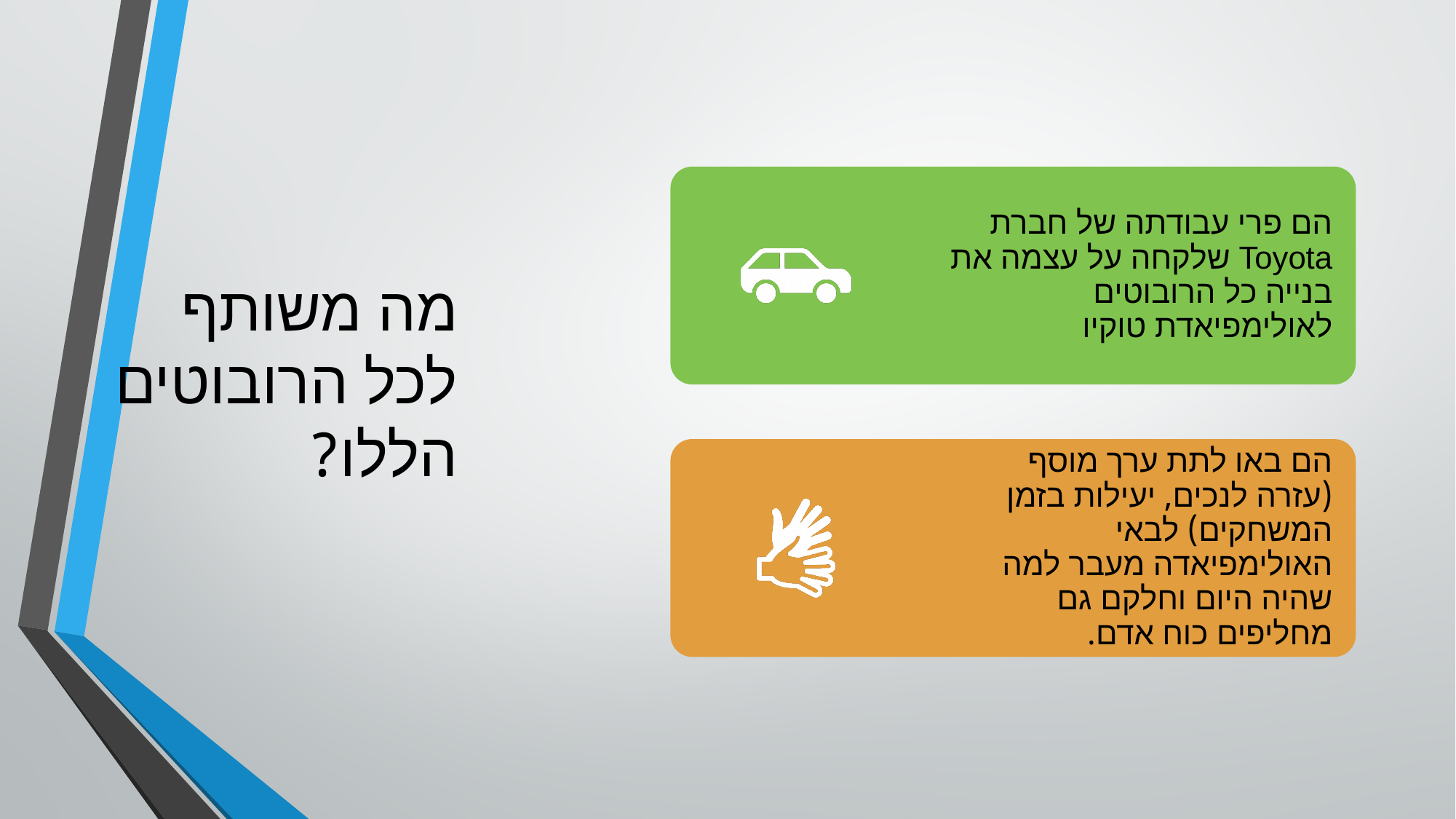

הם פרי עבודתה של חברת Toyota שלקחה על עצמה את בנייה כל הרובוטים לאולימפיאדת טוקיו
הם באו לתת ערך מוסף (עזרה לנכים, יעילות בזמן המשחקים) לבאי האולימפיאדה מעבר למה שהיה היום וחלקם גם מחליפים כוח אדם.
# מה משותף לכל הרובוטים הללו?